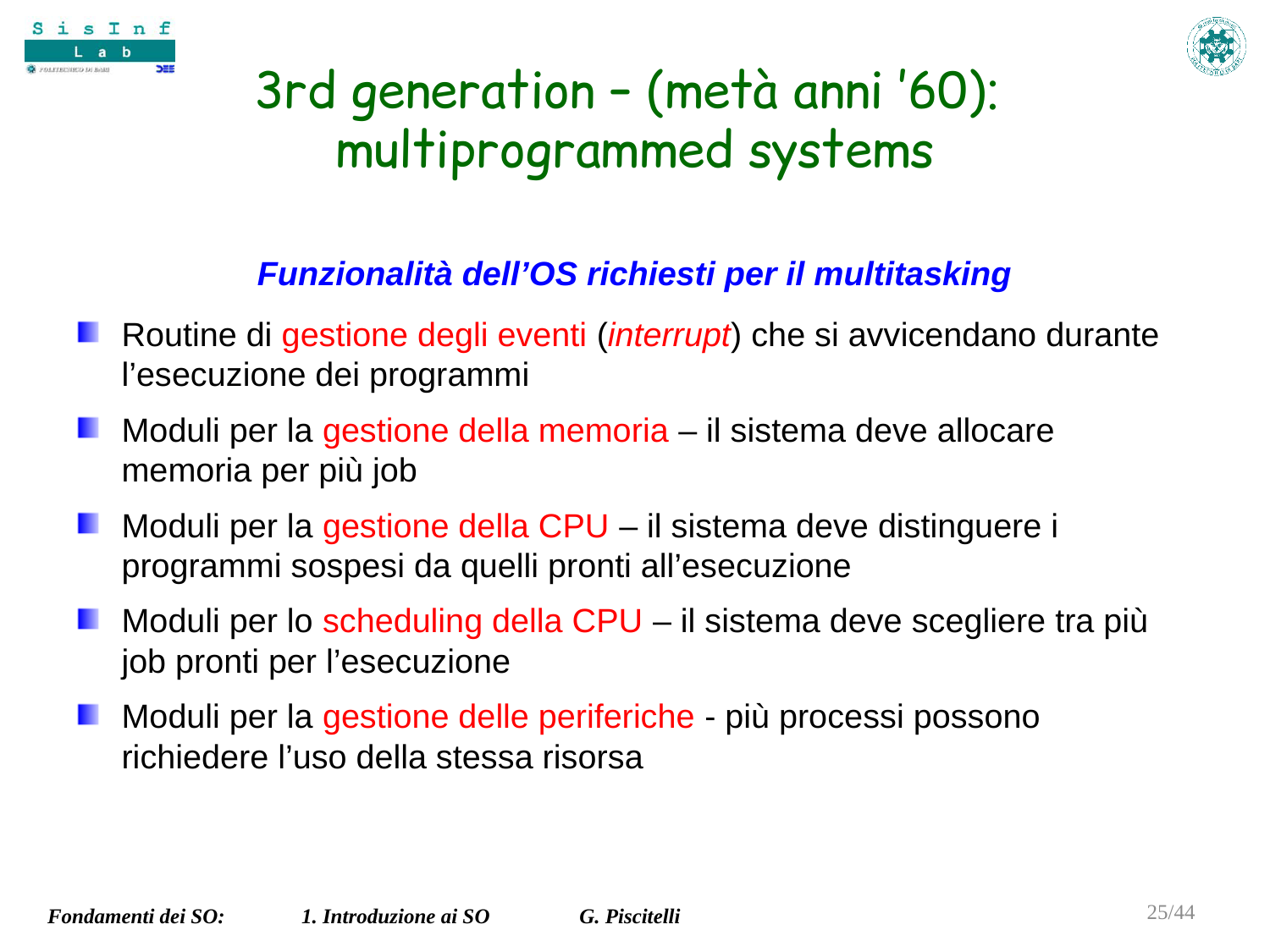

# 3rd generation – (metà anni ’60): multiprogrammed systems
Funzionalità dell’OS richiesti per il multitasking
Routine di gestione degli eventi (interrupt) che si avvicendano durante l’esecuzione dei programmi
Moduli per la gestione della memoria – il sistema deve allocare memoria per più job
Moduli per la gestione della CPU – il sistema deve distinguere i programmi sospesi da quelli pronti all’esecuzione
Moduli per lo scheduling della CPU – il sistema deve scegliere tra più job pronti per l’esecuzione
Moduli per la gestione delle periferiche - più processi possono richiedere l’uso della stessa risorsa